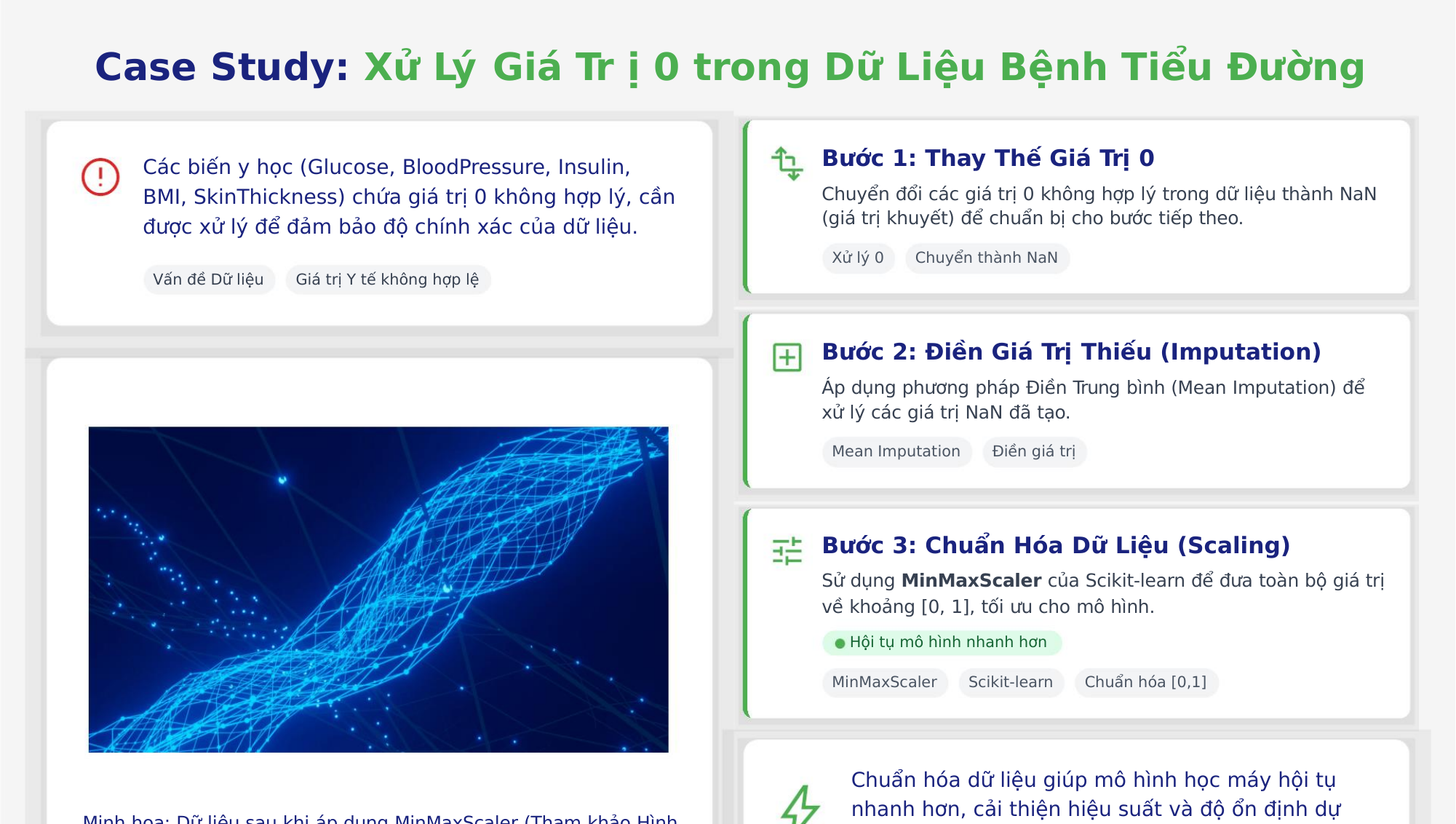

Case Study: Xử Lý Giá Tr ị 0 trong Dữ Liệu Bệnh Tiểu Đường
Bước 1: Thay Thế Giá Trị 0
Các biến y học (Glucose, BloodPressure, Insulin,
BMI, SkinThickness) chứa giá trị 0 không hợp lý, cần
được xử lý để đảm bảo độ chính xác của dữ liệu.
Chuyển đổi các giá trị 0 không hợp lý trong dữ liệu thành NaN
(giá trị khuyết) để chuẩn bị cho bước tiếp theo.
Xử lý 0
Chuyển thành NaN
Vấn đề Dữ liệu
Giá trị Y tế không hợp lệ
Bước 2: Điền Giá Trị Thiếu (Imputation)
Áp dụng phương pháp Điền Trung bình (Mean Imputation) để
xử lý các giá trị NaN đã tạo.
Mean Imputation
Điền giá trị
Bước 3: Chuẩn Hóa Dữ Liệu (Scaling)
Sử dụng MinMaxScaler của Scikit-learn để đưa toàn bộ giá trị
về khoảng [0, 1], tối ưu cho mô hình.
Hội tụ mô hình nhanh hơn
MinMaxScaler
Scikit-learn
Chuẩn hóa [0,1]
Chuẩn hóa dữ liệu giúp mô hình học máy hội tụ
nhanh hơn, cải thiện hiệu suất và độ ổn định dự
đoán.
Minh họa: Dữ liệu sau khi áp dụng MinMaxScaler (Tham khảo Hình
1.18)